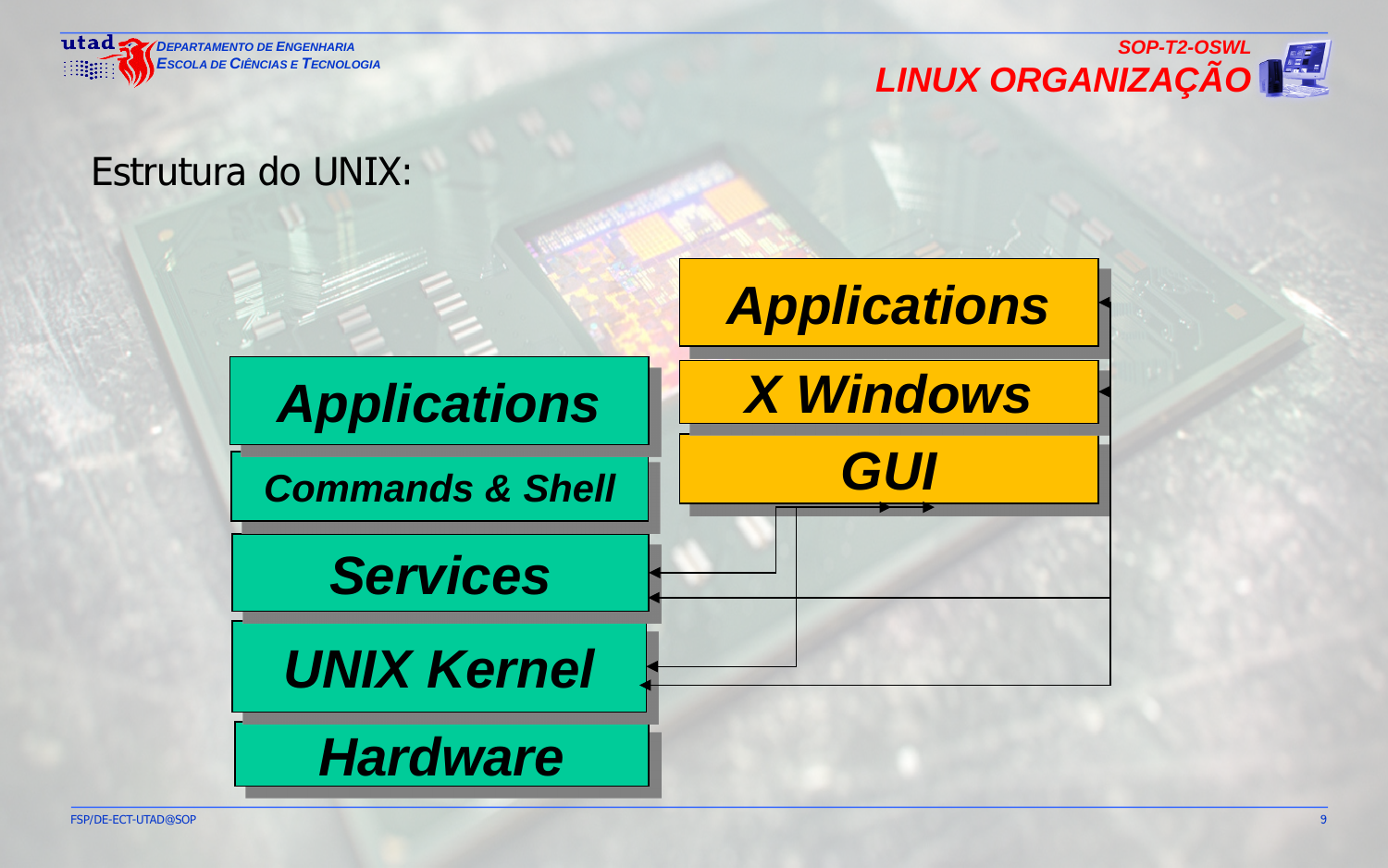

SOP-T2-OSWL
Linux organização
Applications
Estrutura do UNIX:
X Windows
Applications
GUI
Commands & Shell
Services
UNIX Kernel
Hardware